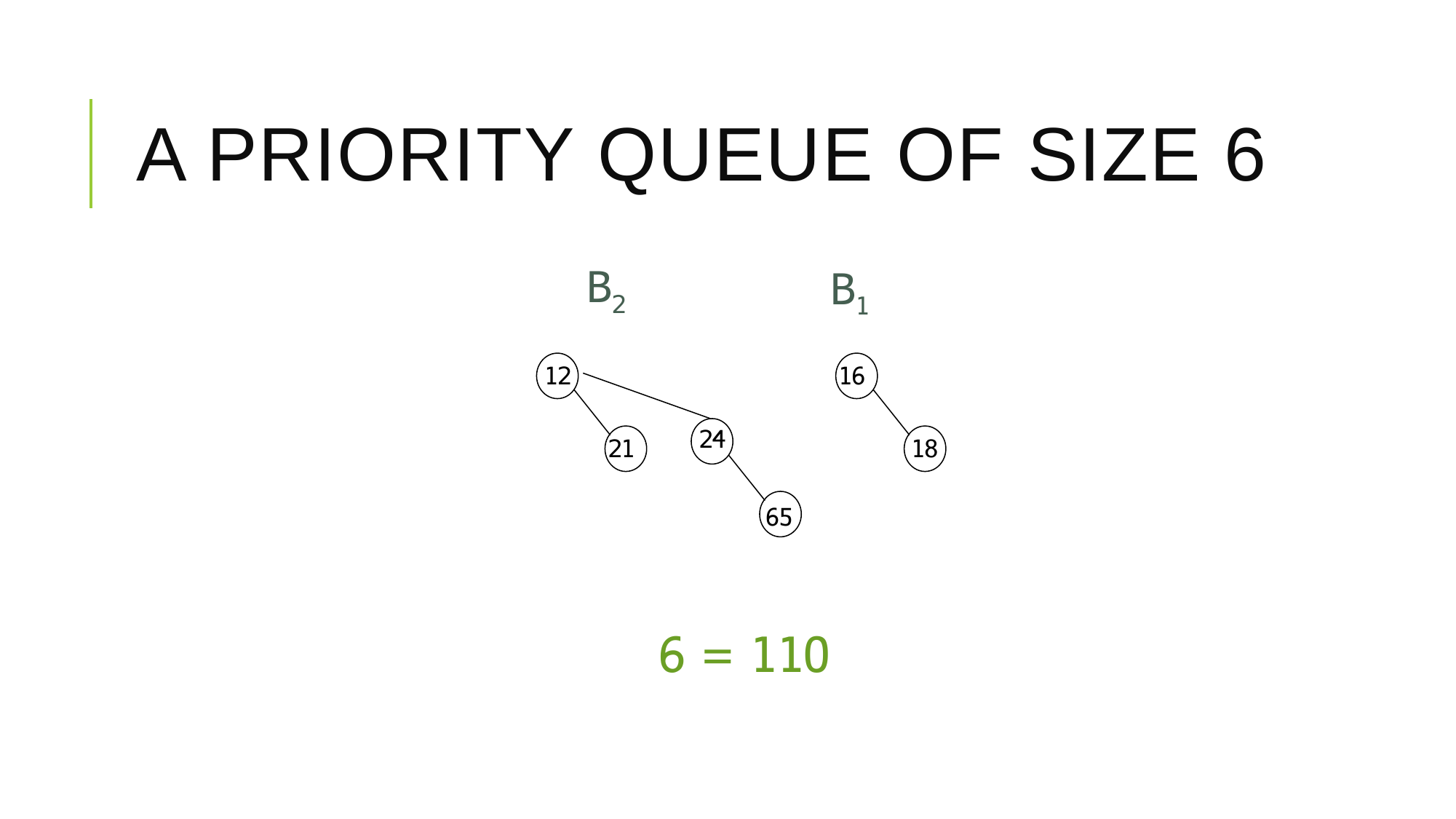

# A Priority Queue of size 6
B2
B1

12
16

24

21
18

65
6 = 110